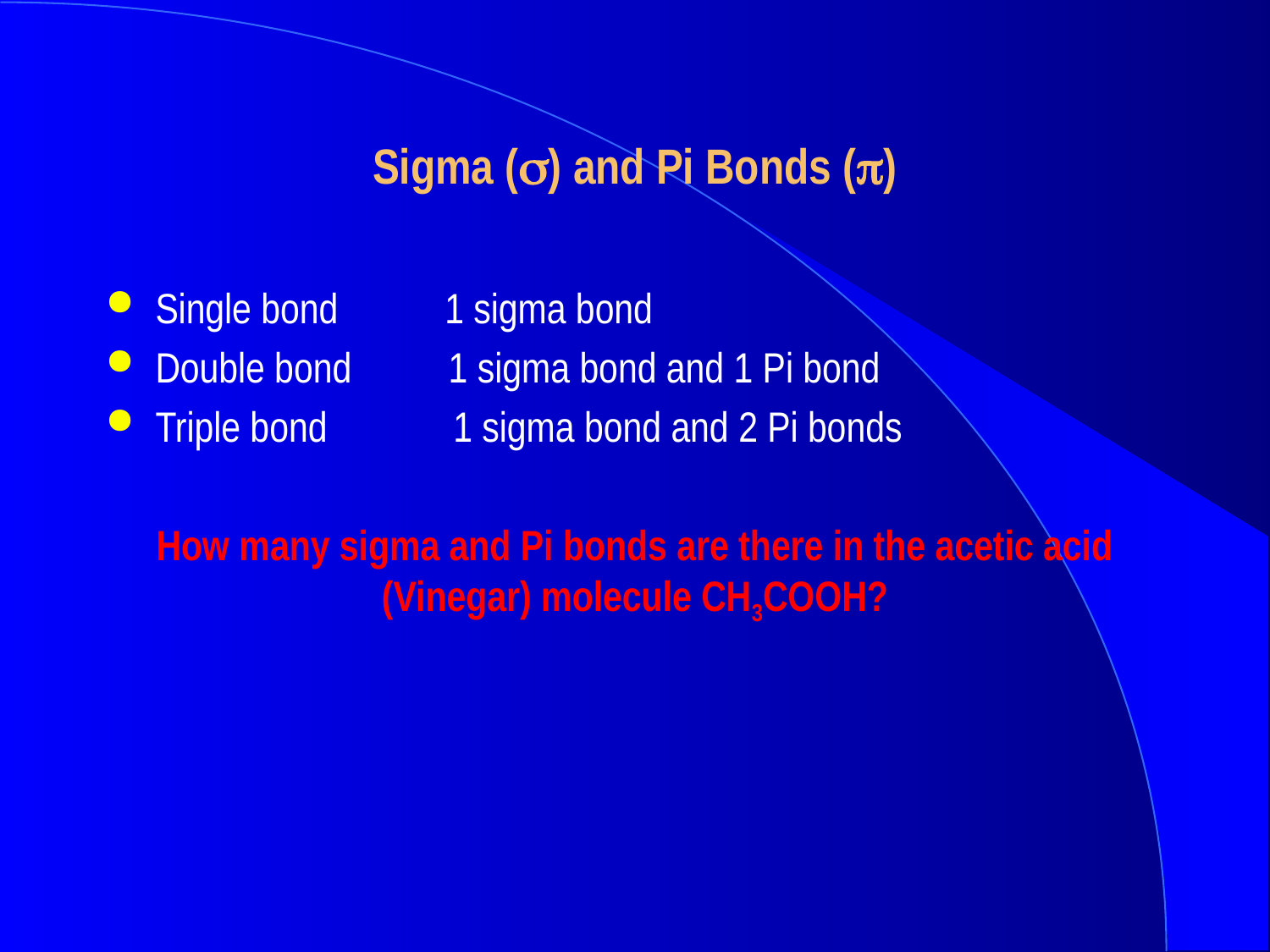

# Sigma (σ) and Pi Bonds (π)
Single bond           1 sigma bond
Double bond          1 sigma bond and 1 Pi bond
Triple bond             1 sigma bond and 2 Pi bonds

How many sigma and Pi bonds are there in the acetic acid (Vinegar) molecule CH3COOH?